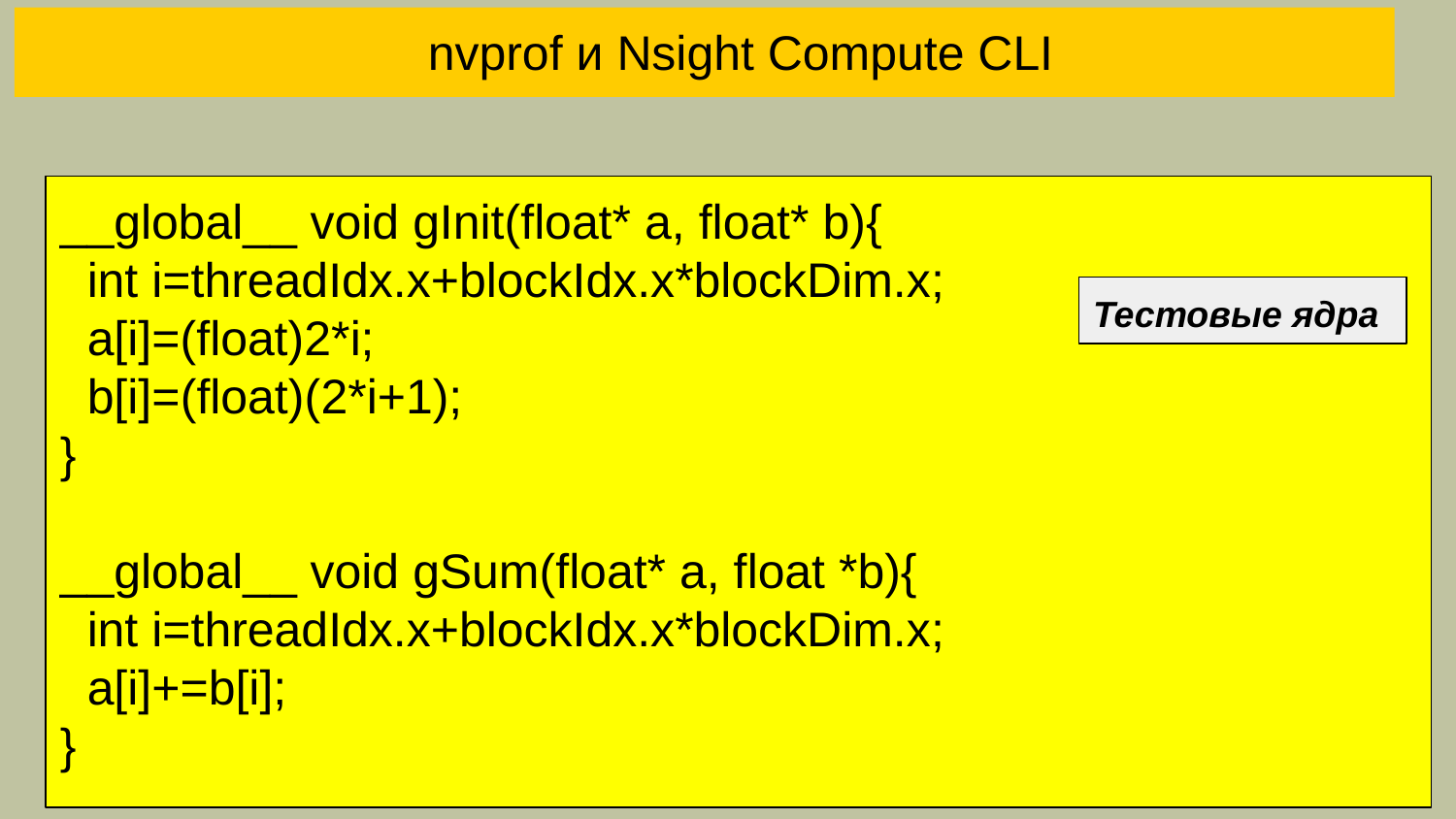

nvprof и Nsight Compute CLI
__global__ void gInit(float* a, float* b){
  int i=threadIdx.x+blockIdx.x*blockDim.x;
  a[i]=(float)2*i;
  b[i]=(float)(2*i+1);
}

__global__ void gSum(float* a, float *b){
  int i=threadIdx.x+blockIdx.x*blockDim.x;
  a[i]+=b[i];
}

Тестовые ядра